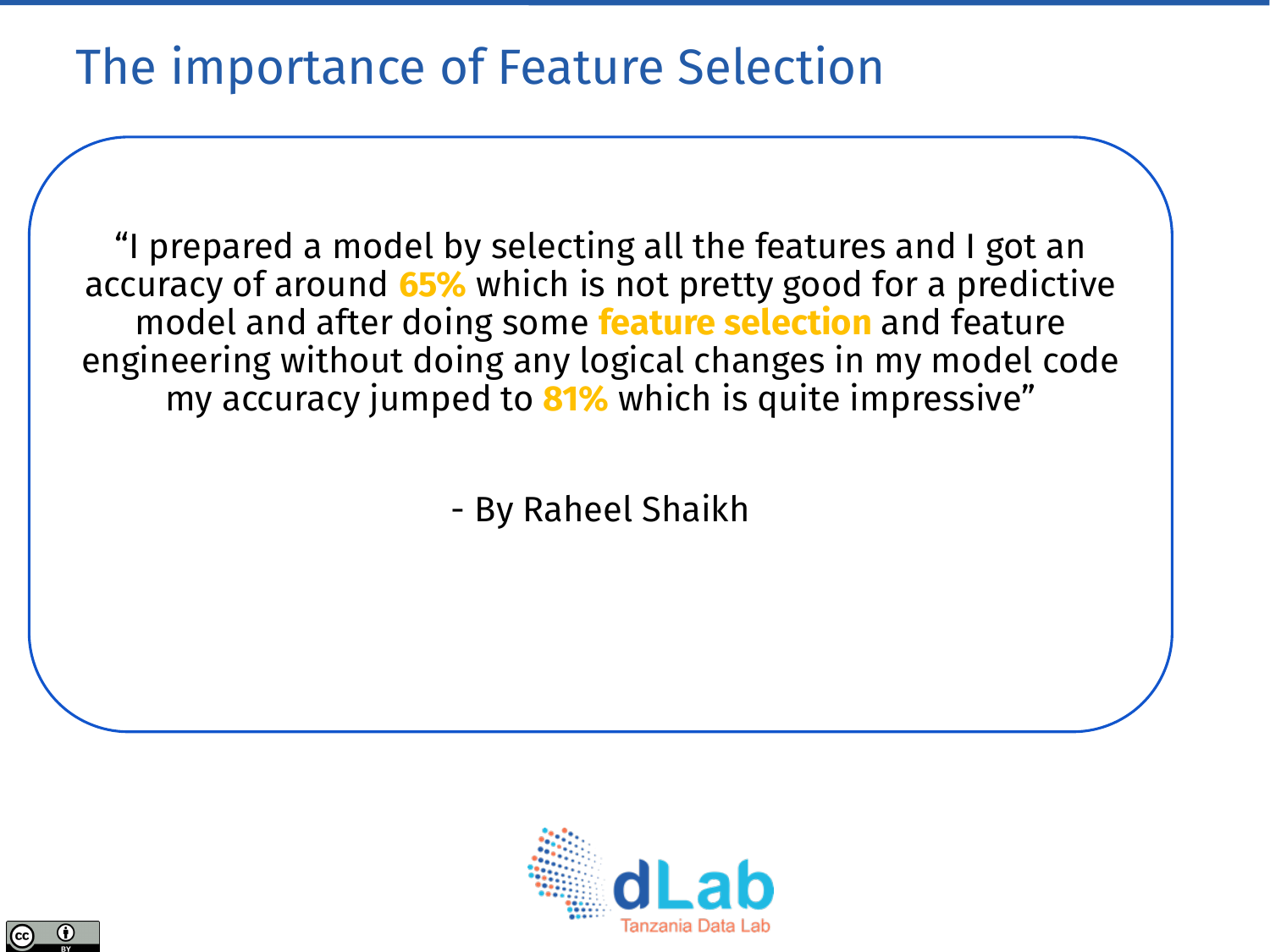

# The importance of Feature Selection
“I prepared a model by selecting all the features and I got an accuracy of around 65% which is not pretty good for a predictive model and after doing some feature selection and feature engineering without doing any logical changes in my model code my accuracy jumped to 81% which is quite impressive”

- By Raheel Shaikh